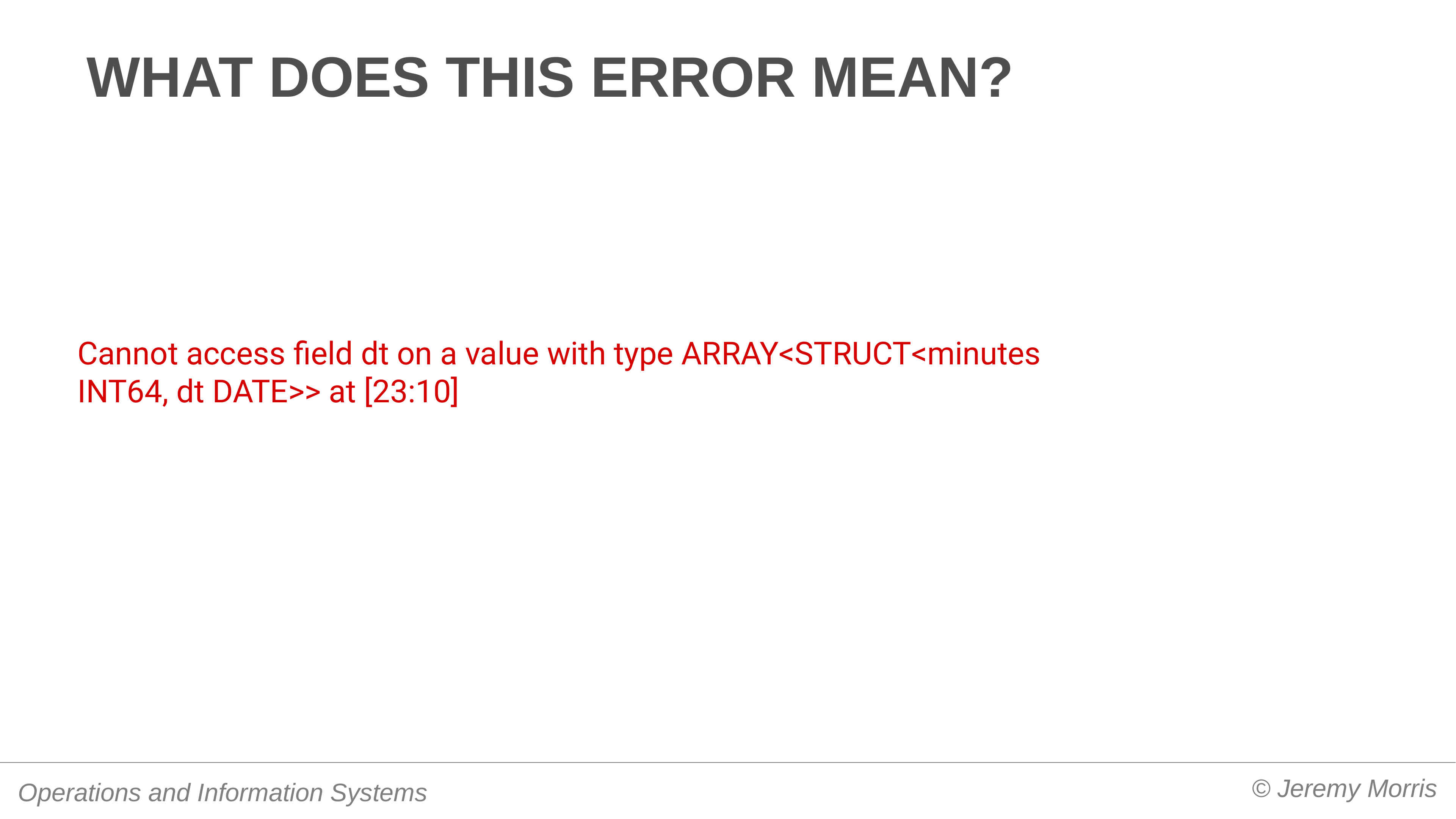

# What does this error mean?
Cannot access field dt on a value with type ARRAY<STRUCT<minutes INT64, dt DATE>> at [23:10]